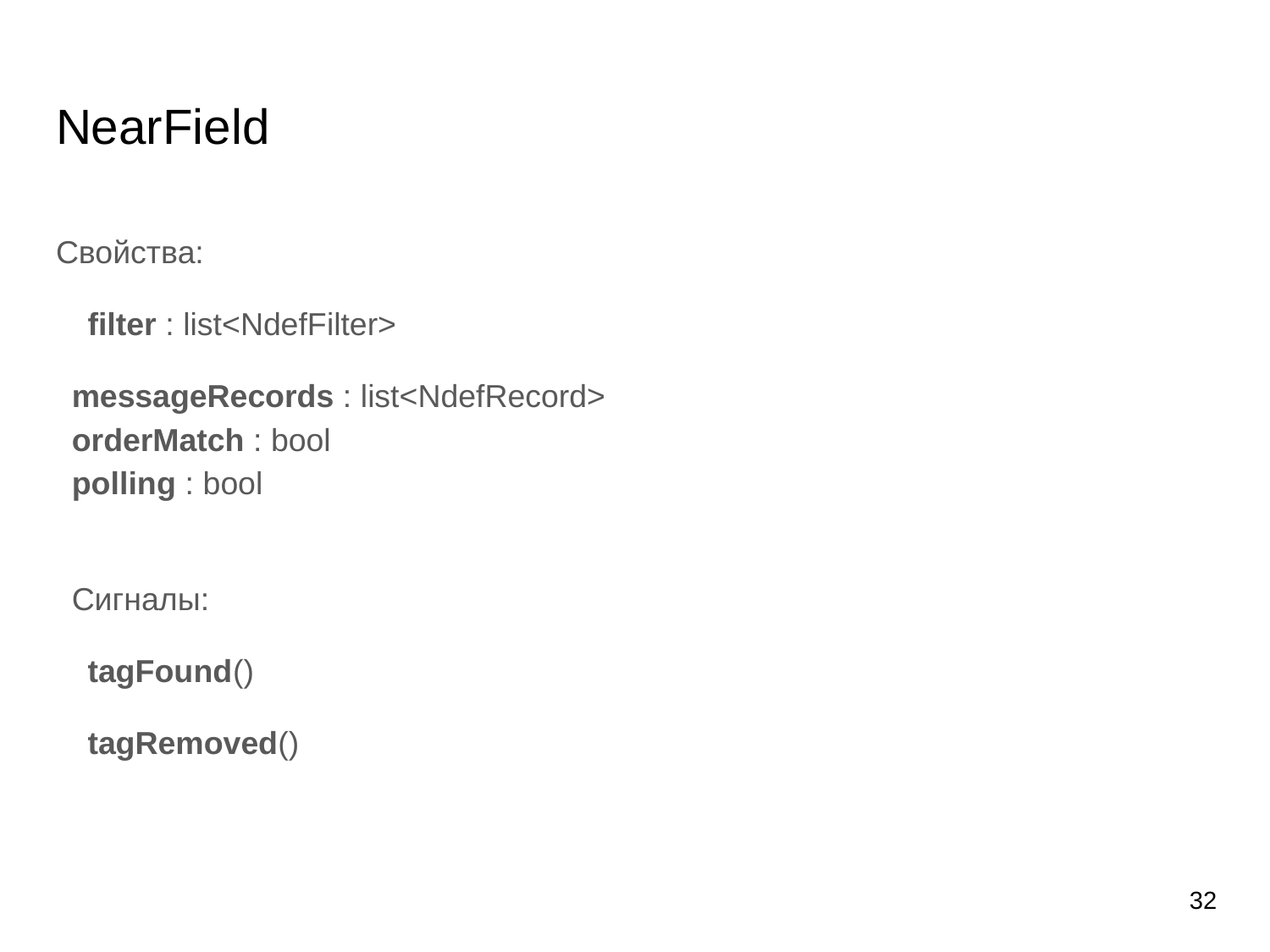

# NearField
Свойства:
filter : list<NdefFilter>
messageRecords : list<NdefRecord>
orderMatch : bool
polling : bool

Сигналы:
tagFound()
tagRemoved()
32